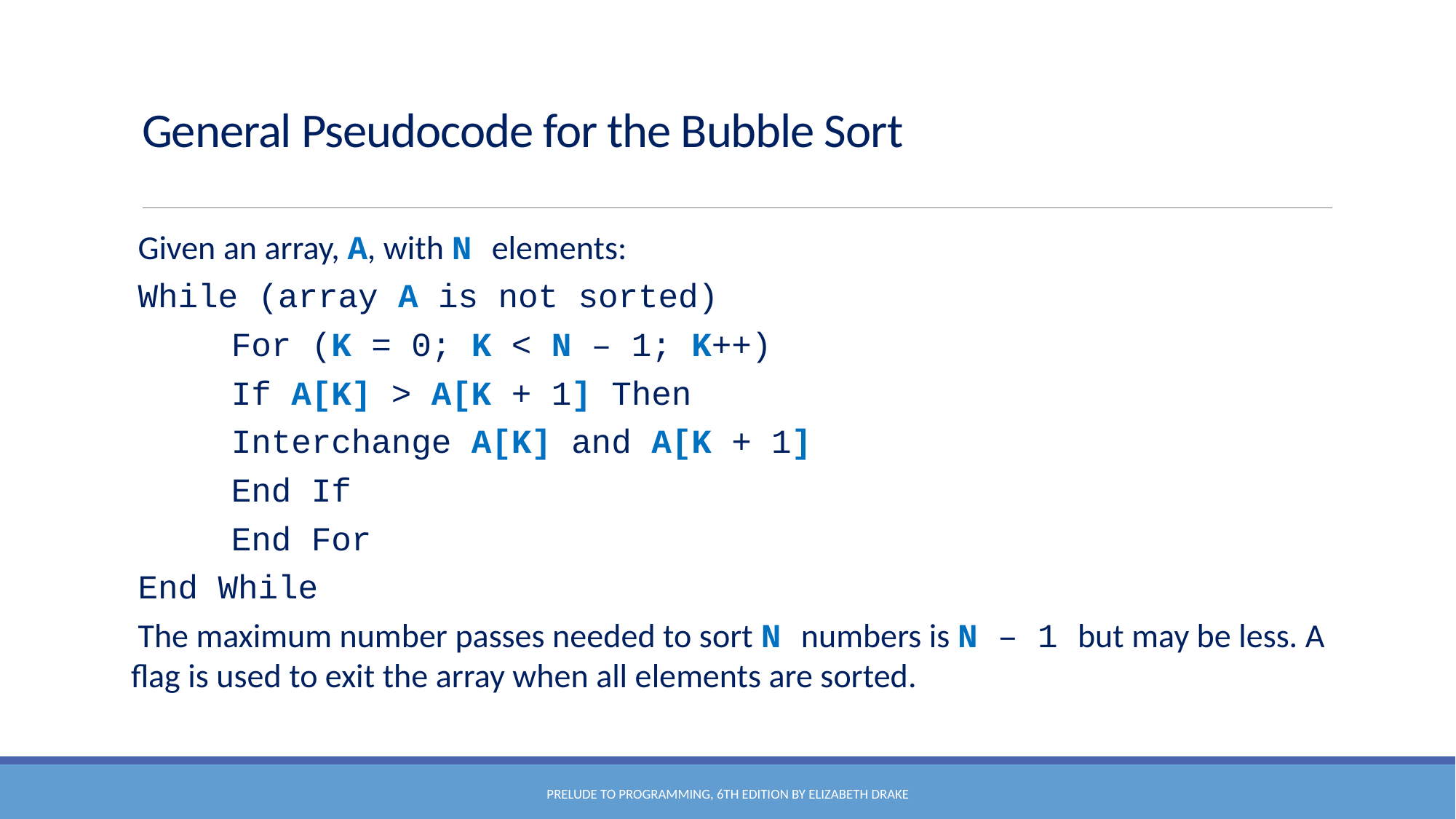

# General Pseudocode for the Bubble Sort
Given an array, A, with N elements:
While (array A is not sorted)
	For (K = 0; K < N – 1; K++)
		If A[K] > A[K + 1] Then
  			Interchange A[K] and A[K + 1]
		End If
	End For
End While
The maximum number passes needed to sort N numbers is N – 1 but may be less. A flag is used to exit the array when all elements are sorted.
Prelude to Programming, 6th edition by Elizabeth Drake